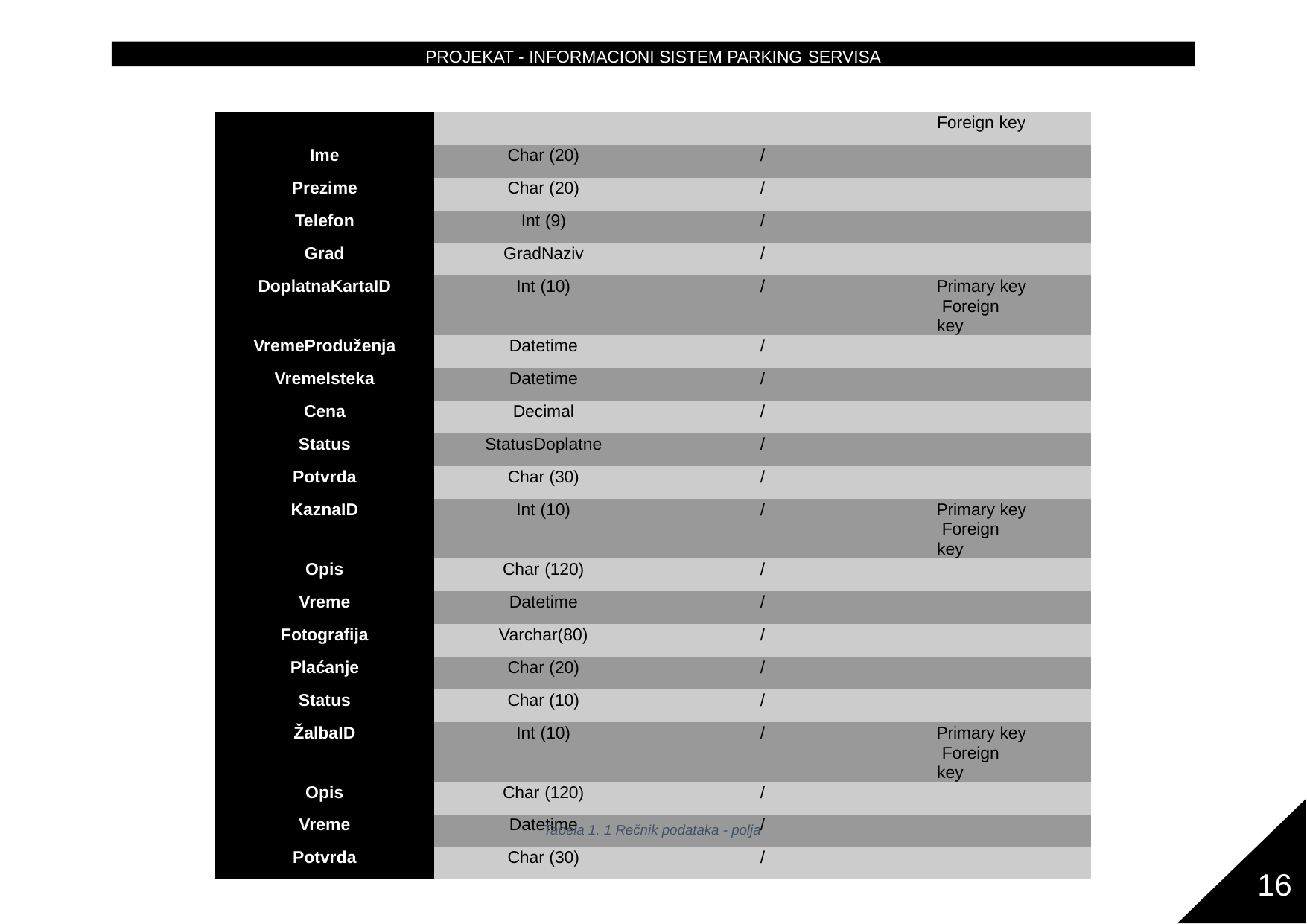

PROJEKAT - INFORMACIONI SISTEM PARKING SERVISA
|  |  |  | Foreign key |
| --- | --- | --- | --- |
| Ime | Char (20) | / |  |
| Prezime | Char (20) | / |  |
| Telefon | Int (9) | / |  |
| Grad | GradNaziv | / |  |
| DoplatnaKartaID | Int (10) | / | Primary key Foreign key |
| VremeProduženja | Datetime | / |  |
| VremeIsteka | Datetime | / |  |
| Cena | Decimal | / |  |
| Status | StatusDoplatne | / |  |
| Potvrda | Char (30) | / |  |
| KaznaID | Int (10) | / | Primary key Foreign key |
| Opis | Char (120) | / |  |
| Vreme | Datetime | / |  |
| Fotografija | Varchar(80) | / |  |
| Plaćanje | Char (20) | / |  |
| Status | Char (10) | / |  |
| ŽalbaID | Int (10) | / | Primary key Foreign key |
| Opis | Char (120) | / |  |
| Vreme | Datetime | / |  |
| Potvrda | Char (30) | / |  |

Tabela 1. 1 Rečnik podataka - polja
16